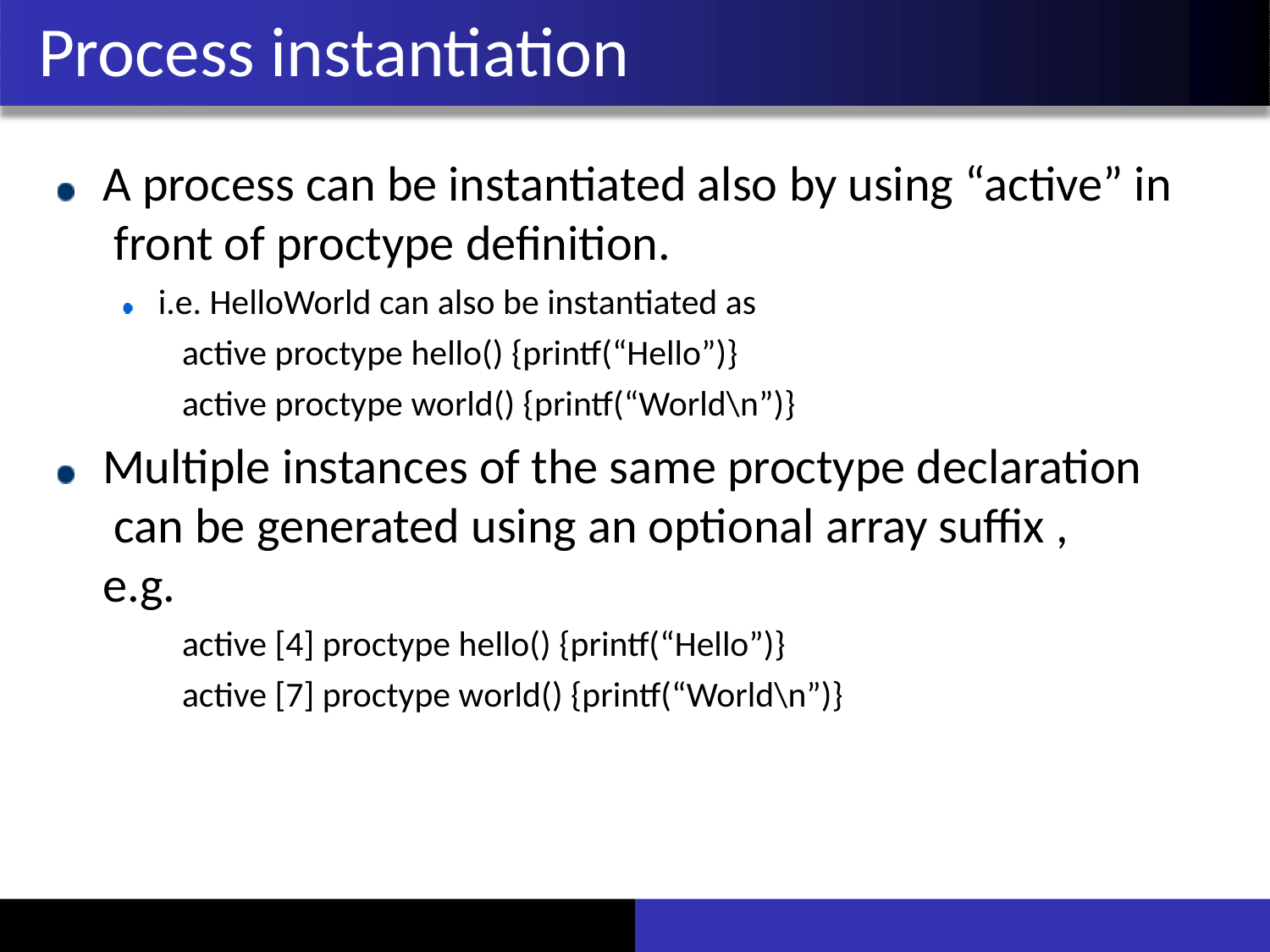

# Process instantiation
A process can be instantiated also by using “active” in  front of proctype definition.
i.e. HelloWorld can also be instantiated as  active proctype hello() {printf(“Hello”)}  active proctype world() {printf(“World\n”)}
Multiple instances of the same proctype declaration  can be generated using an optional array suffix , e.g.
active [4] proctype hello() {printf(“Hello”)}  active [7] proctype world() {printf(“World\n”)}

29-Sep-17